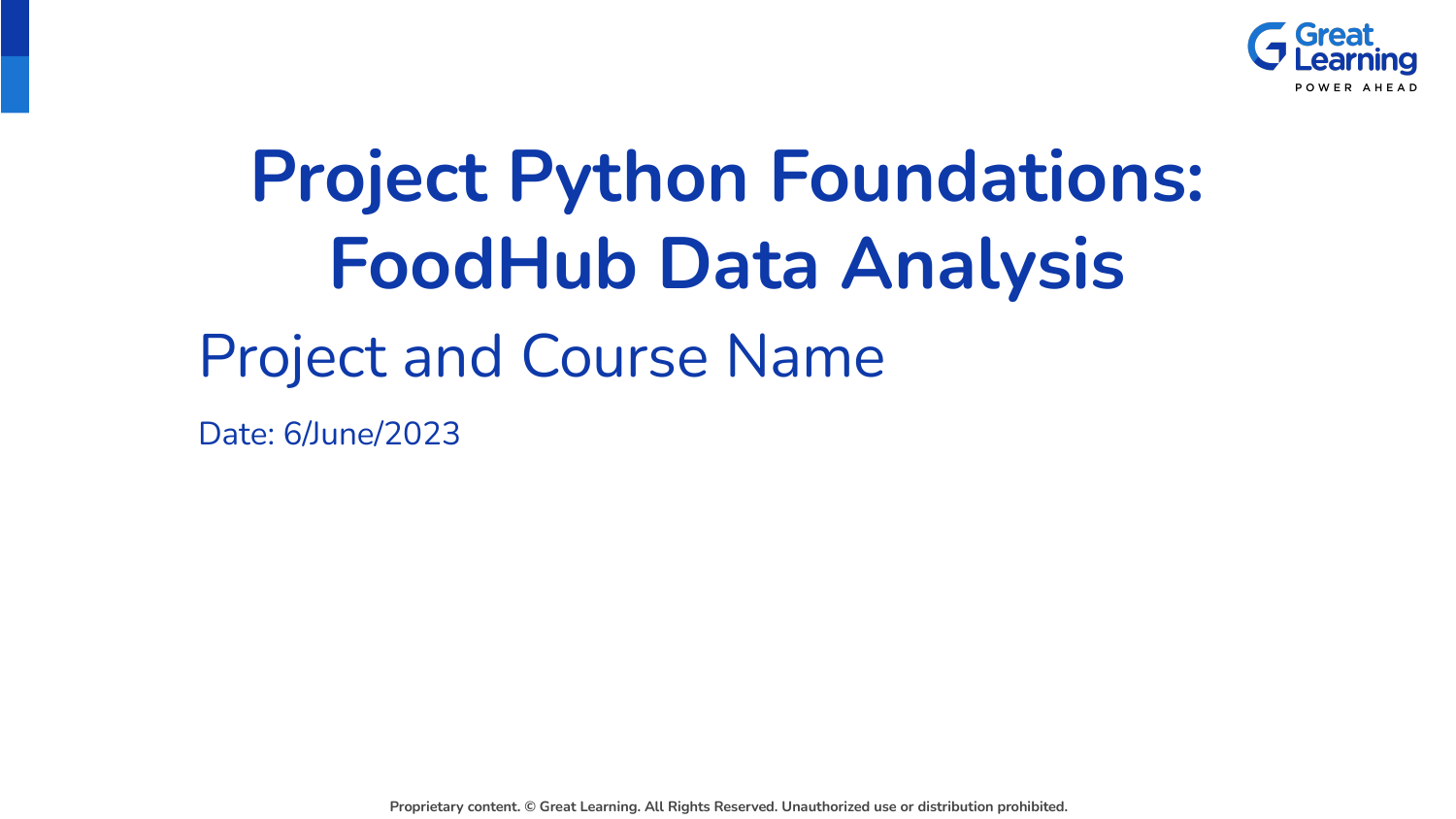

# Project Python Foundations: FoodHub Data Analysis
Project and Course Name
Date: 6/June/2023